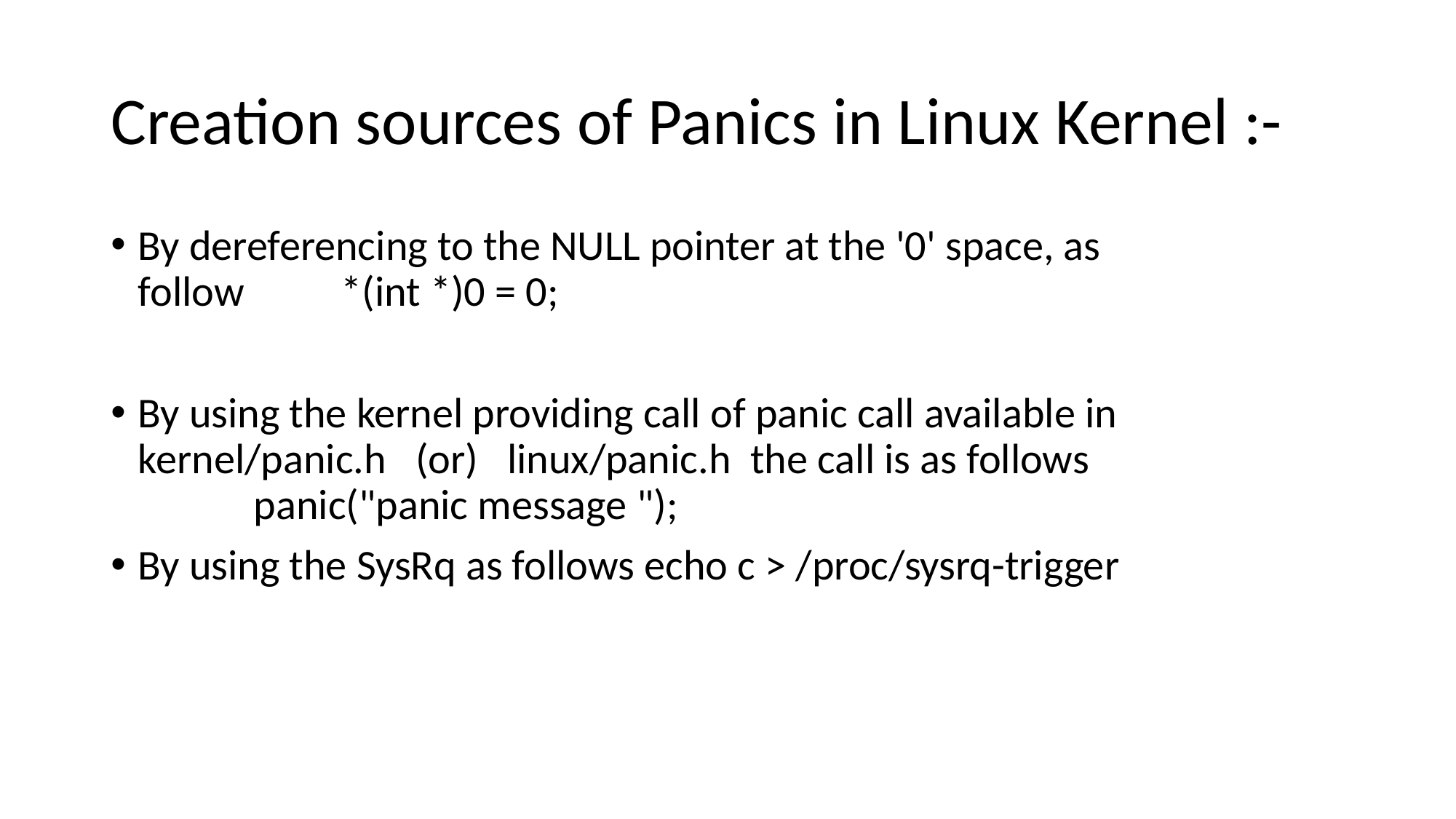

# Creation sources of Panics in Linux Kernel :-
By dereferencing to the NULL pointer at the '0' space, as follow          *(int *)0 = 0;

By using the kernel providing call of panic call available in kernel/panic.h   (or)   linux/panic.h  the call is as follows                   panic("panic message ");
By using the SysRq as follows echo c > /proc/sysrq-trigger